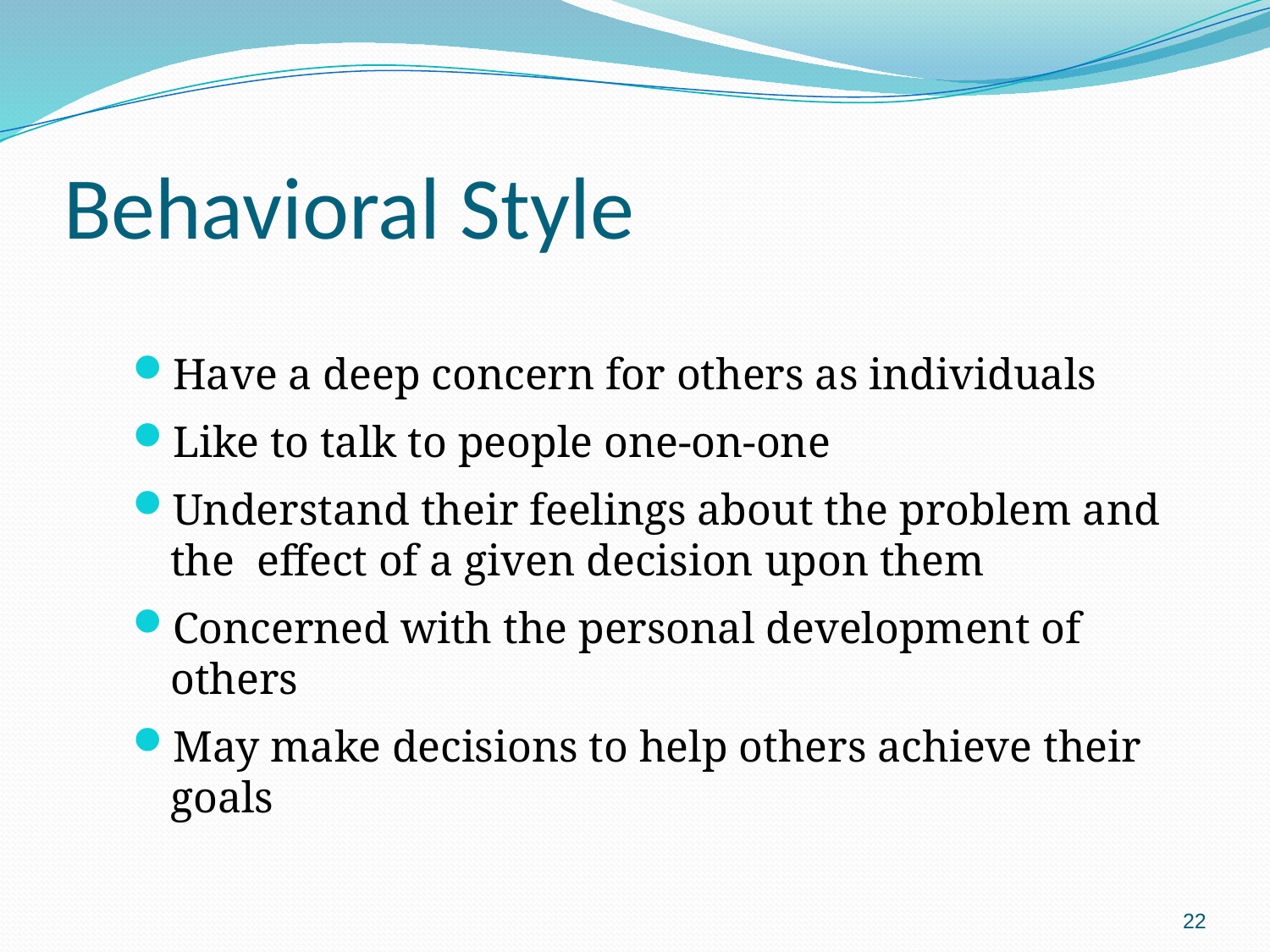

# Behavioral Style
Have a deep concern for others as individuals
Like to talk to people one-on-one
Understand their feelings about the problem and the  effect of a given decision upon them
Concerned with the personal development of others
May make decisions to help others achieve their goals
22